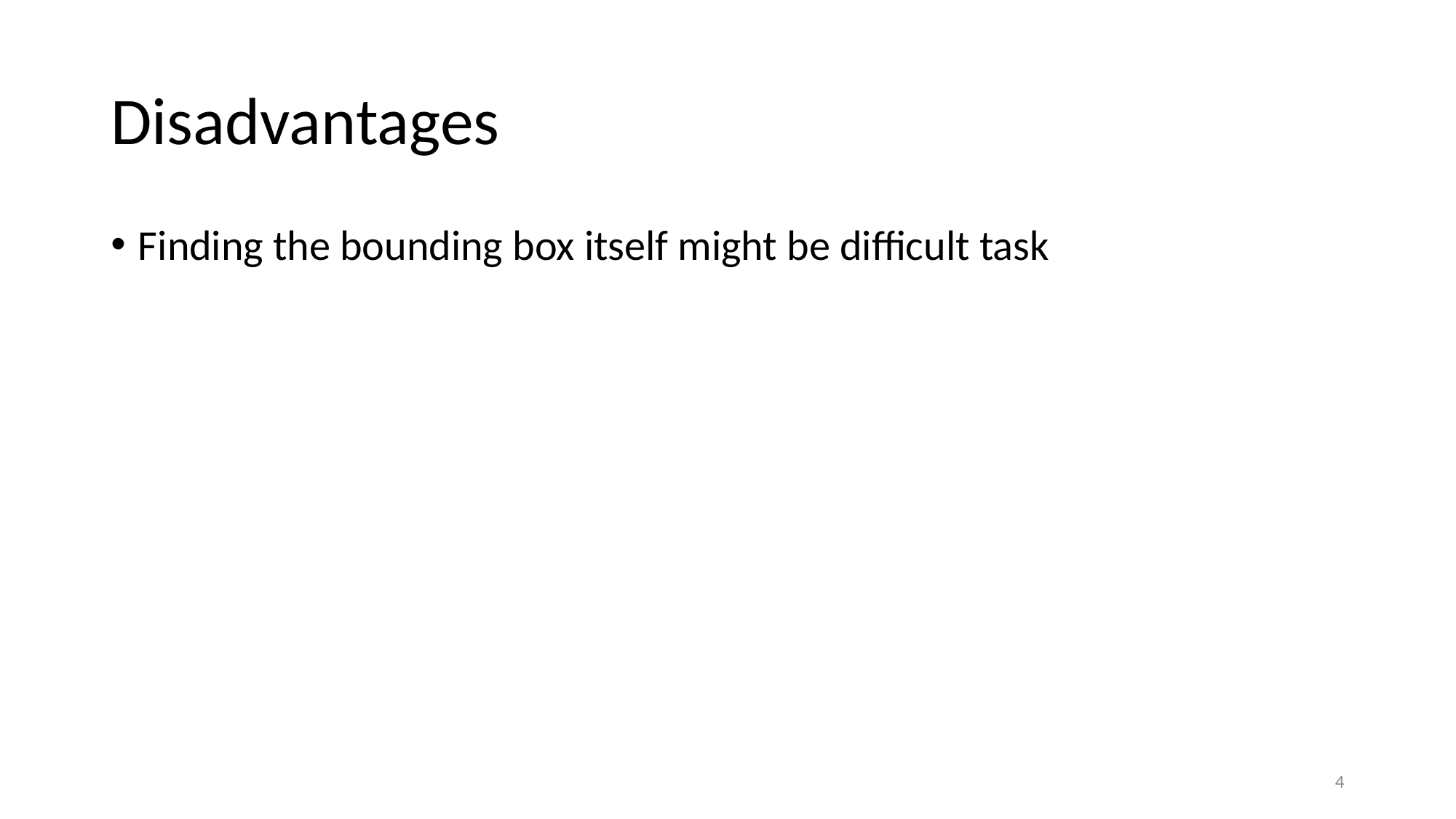

# Disadvantages
Finding the bounding box itself might be difficult task

4